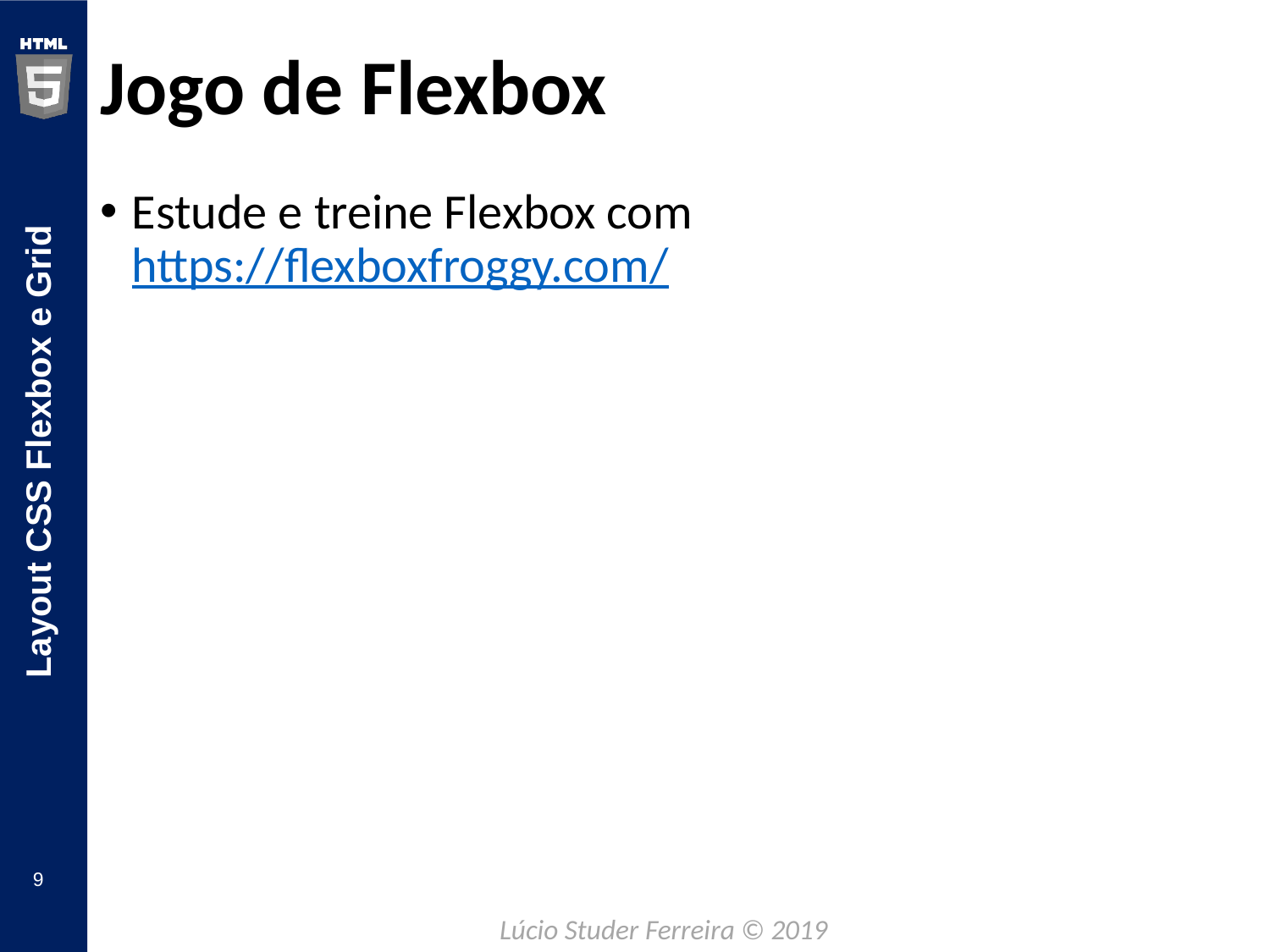

# Jogo de Flexbox
Estude e treine Flexbox com https://flexboxfroggy.com/